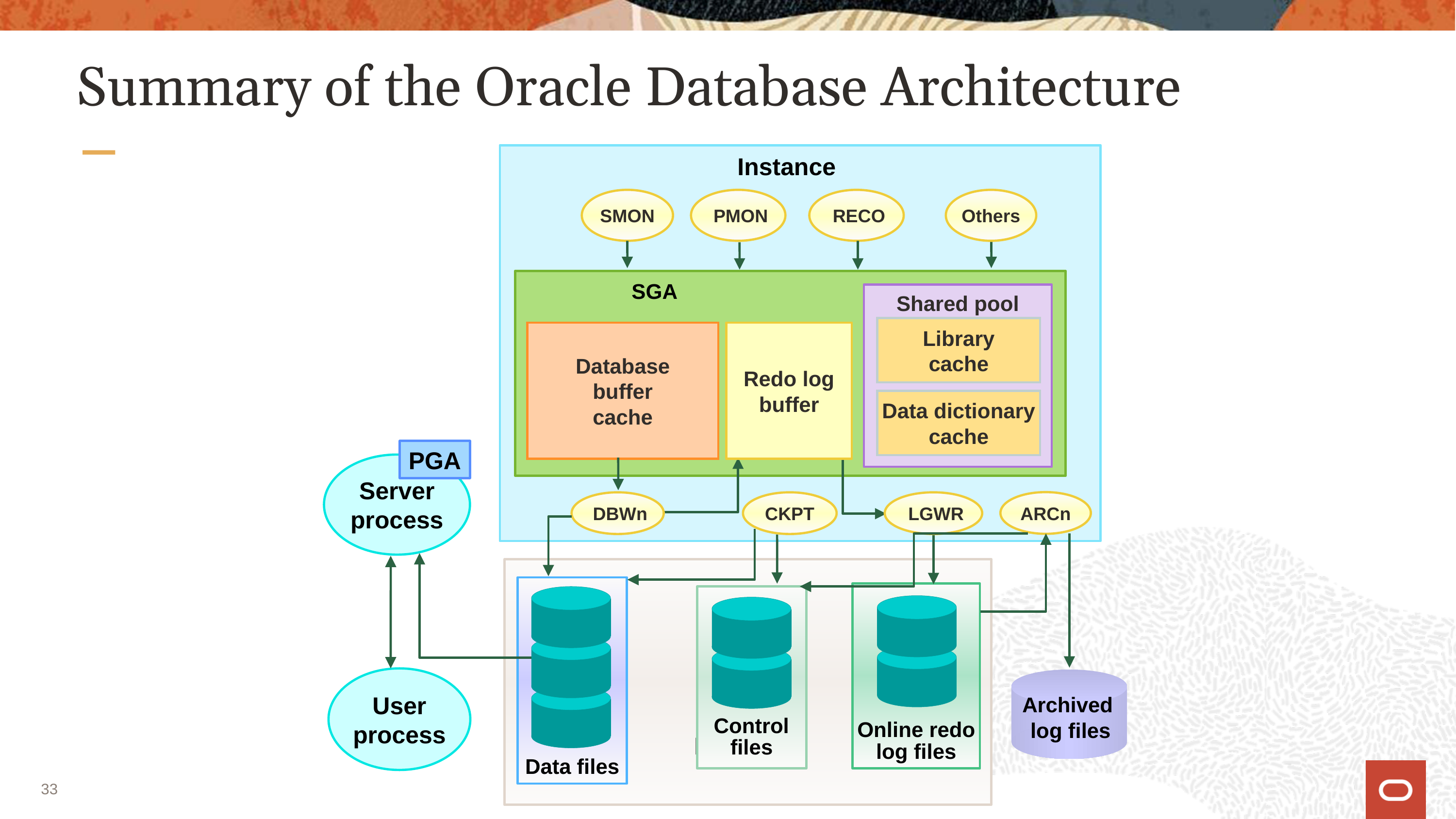

# Summary of the Oracle Database Architecture

Instance
SMON
 PMON
 RECO
Others

SGA
Shared pool

Library
cache
Database
buffer
cache
Redo log
buffer
Data dictionary
cache
PGA
Server
process

ARCn
 DBWn
CKPT
 LGWR

Database

User
process

Archived
log files

Control files
Online redo log files
Data files